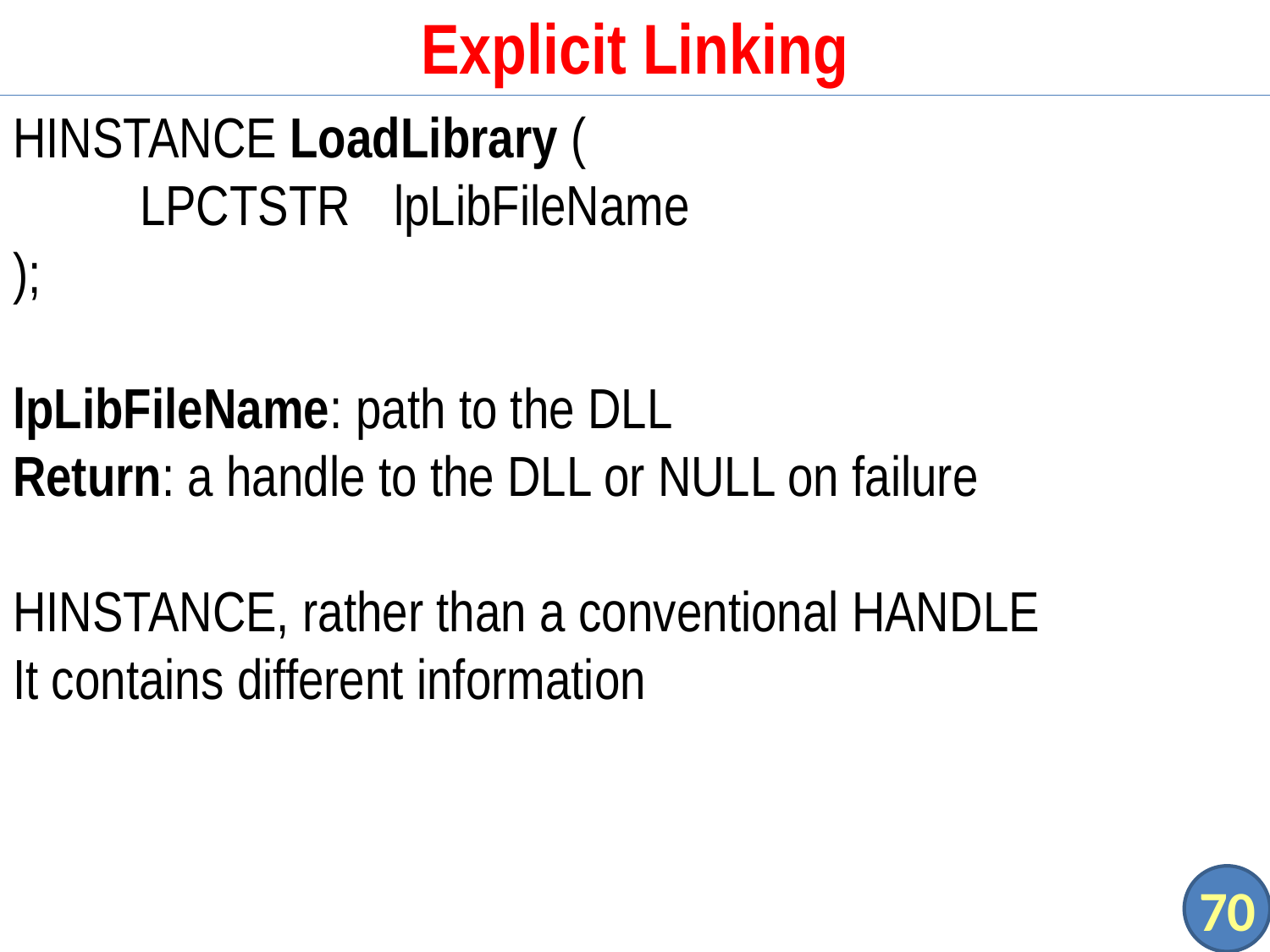

# Explicit Linking
HINSTANCE LoadLibrary (
	LPCTSTR	lpLibFileName
);

lpLibFileName: path to the DLL
Return: a handle to the DLL or NULL on failure

HINSTANCE, rather than a conventional HANDLE
It contains different information

70